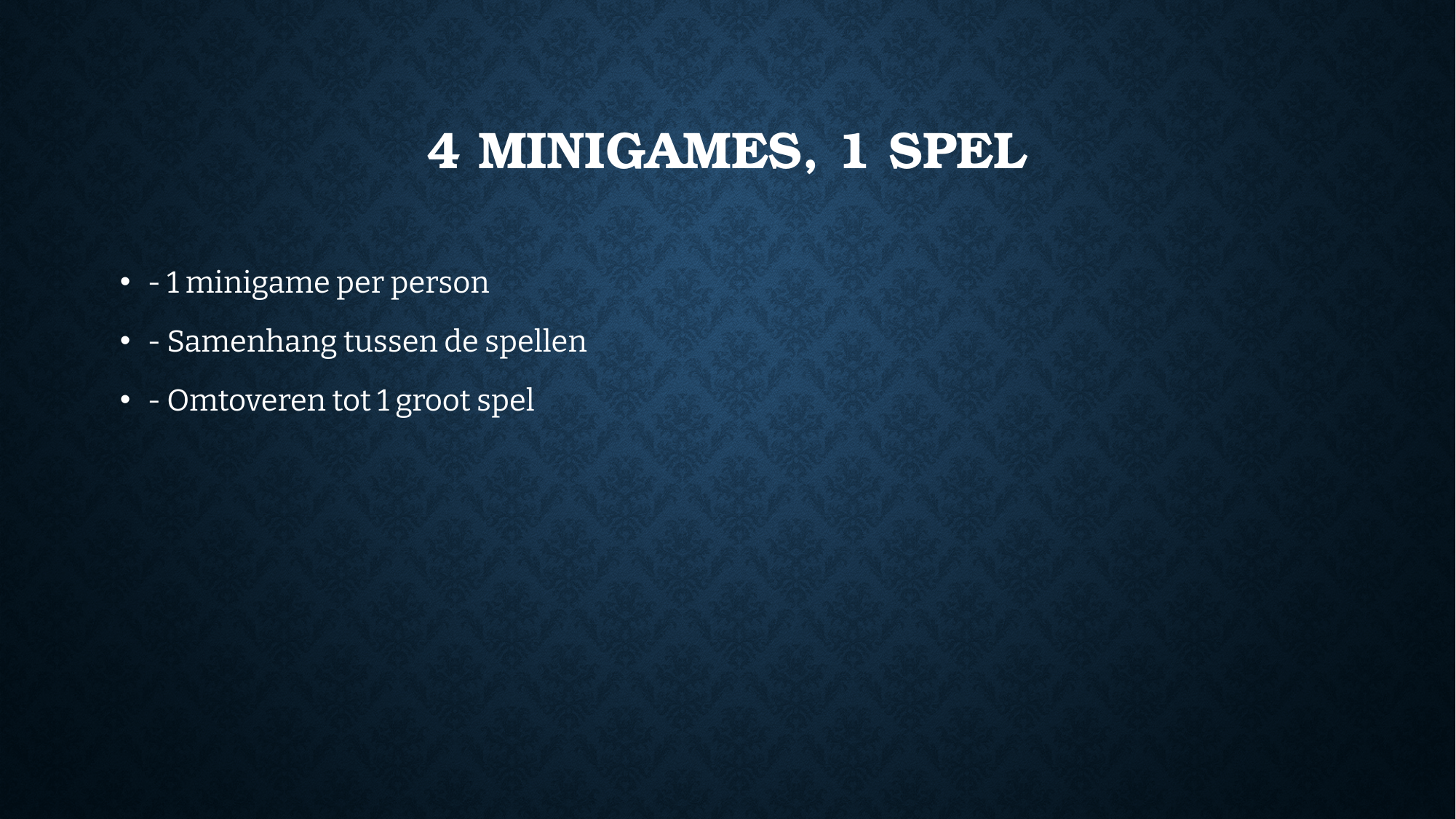

# 4 minigames, 1 spel
- 1 minigame per person
- Samenhang tussen de spellen
- Omtoveren tot 1 groot spel